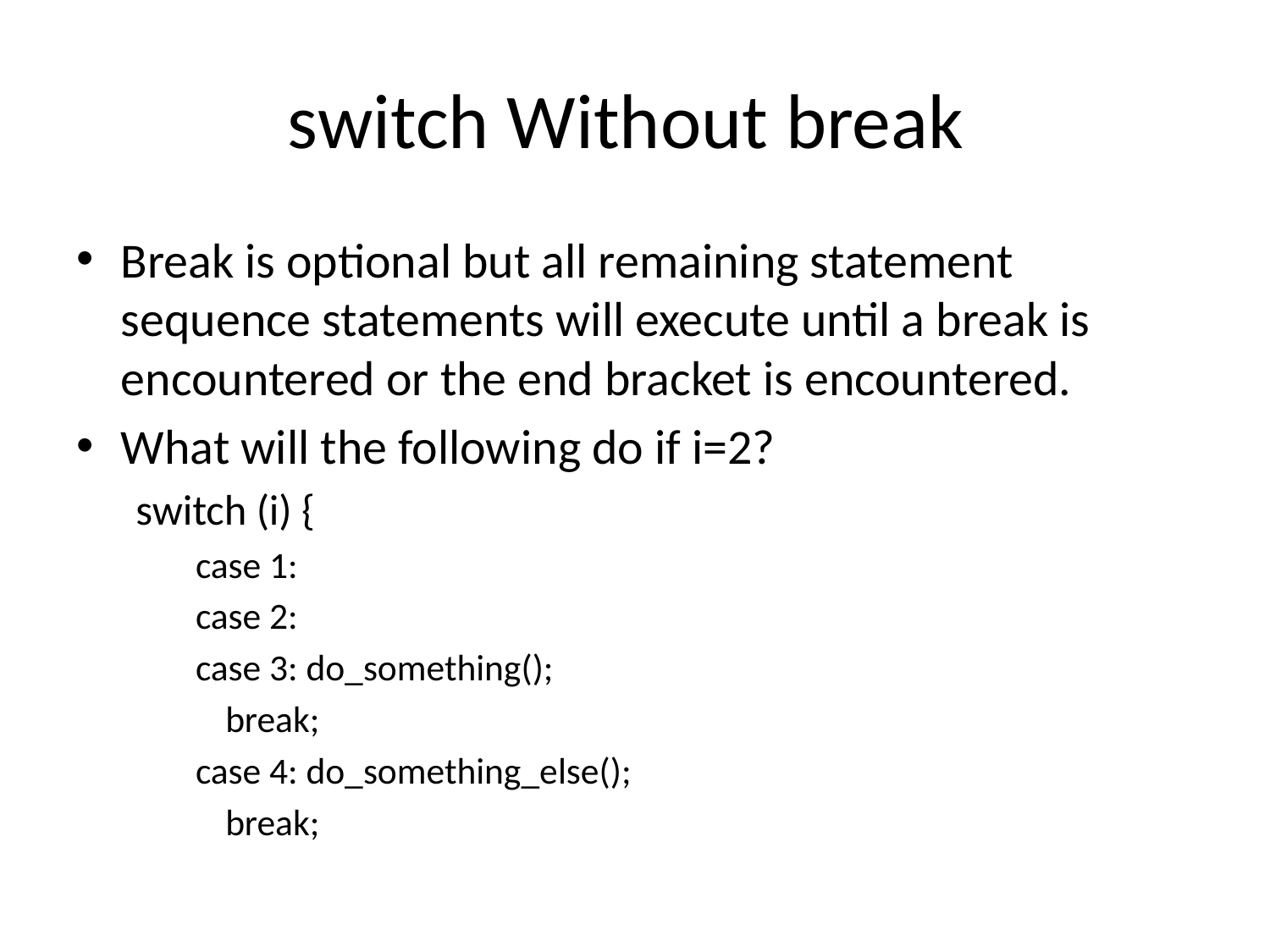

# switch Without break
Break is optional but all remaining statement sequence statements will execute until a break is encountered or the end bracket is encountered.
What will the following do if i=2?
switch (i) {
case 1:
case 2:
case 3: do_something();
	break;
case 4: do_something_else();
	break;